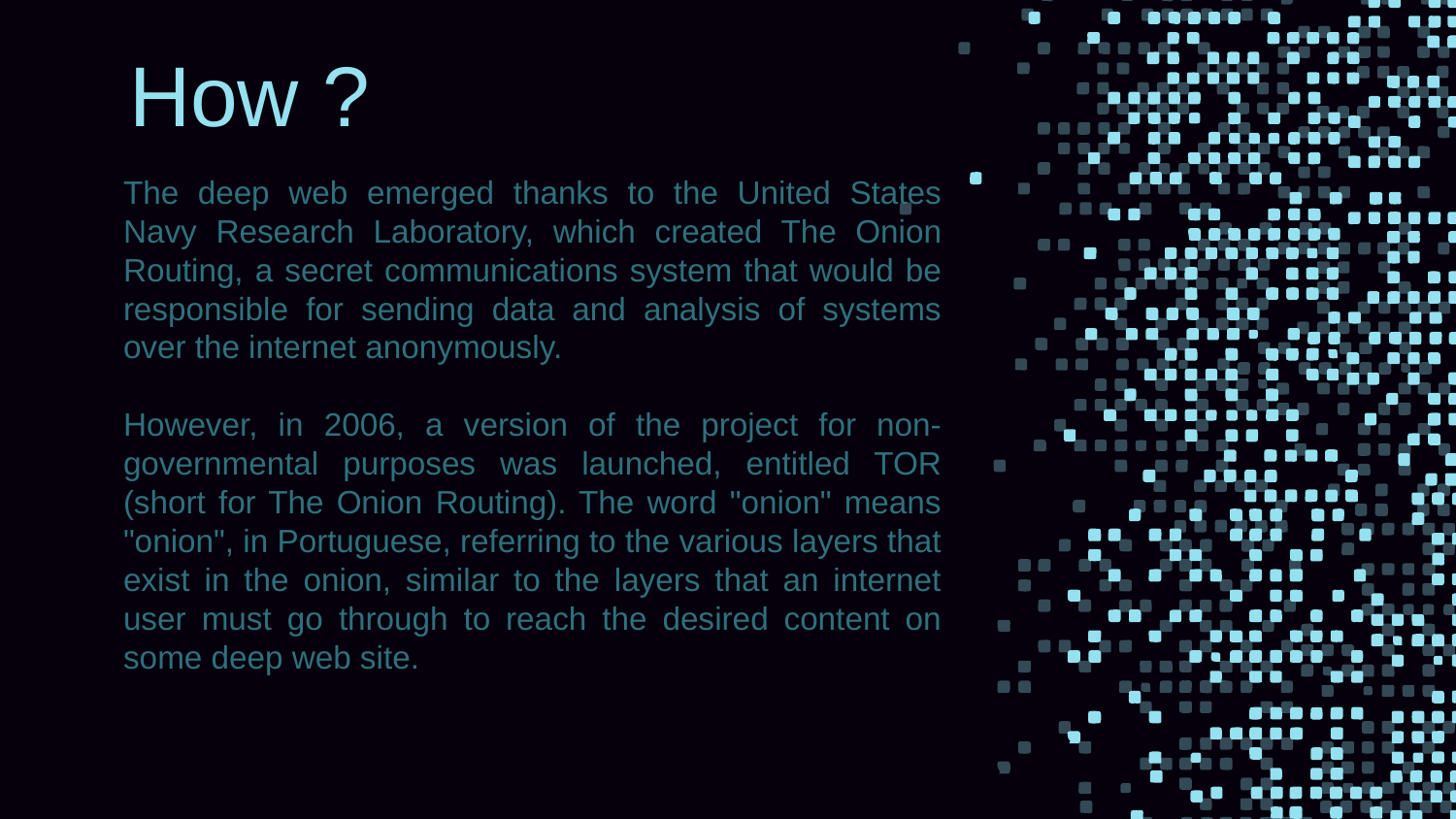

# How ?
The deep web emerged thanks to the United States Navy Research Laboratory, which created The Onion Routing, a secret communications system that would be responsible for sending data and analysis of systems over the internet anonymously.

However, in 2006, a version of the project for non-governmental purposes was launched, entitled TOR (short for The Onion Routing). The word "onion" means "onion", in Portuguese, referring to the various layers that exist in the onion, similar to the layers that an internet user must go through to reach the desired content on some deep web site.